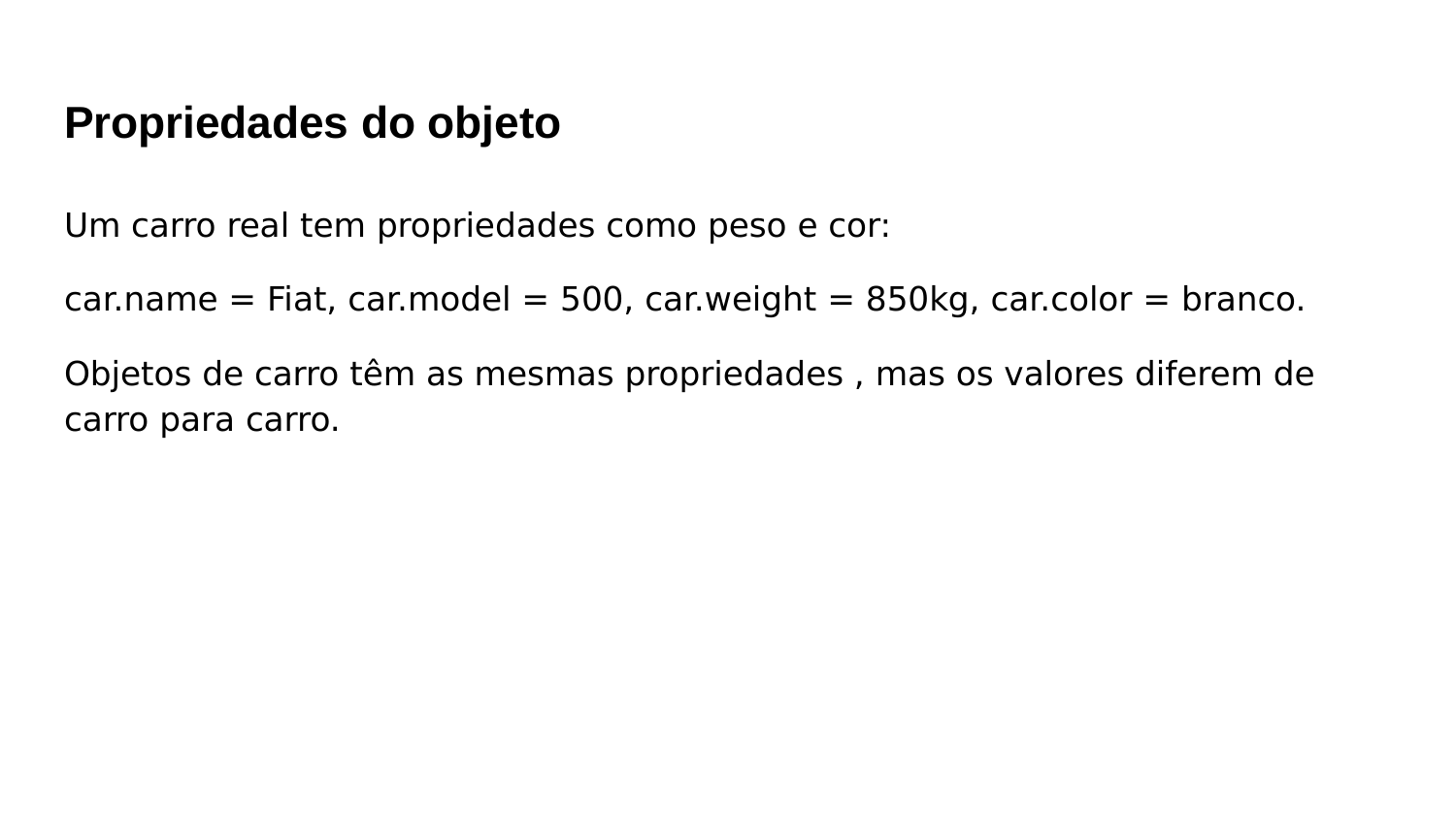

# Propriedades do objeto

Um carro real tem propriedades como peso e cor:
car.name = Fiat, car.model = 500, car.weight = 850kg, car.color = branco.
Objetos de carro têm as mesmas propriedades , mas os valores diferem de carro para carro.